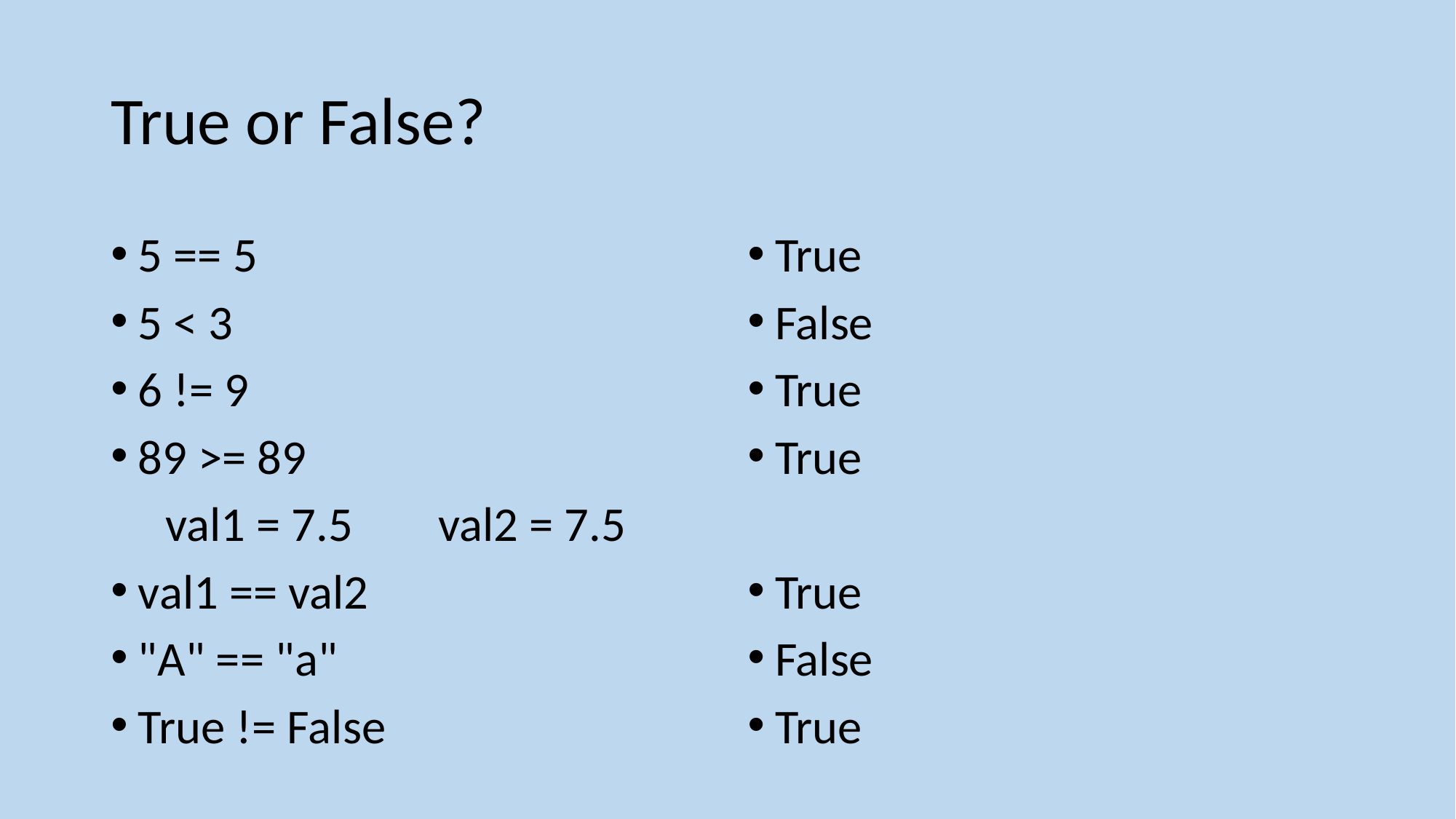

# True or False?
5 == 5
5 < 3
6 != 9
89 >= 89
val1 = 7.5	val2 = 7.5
val1 == val2
"A" == "a"
True != False

True
False
True
True

True
False
True